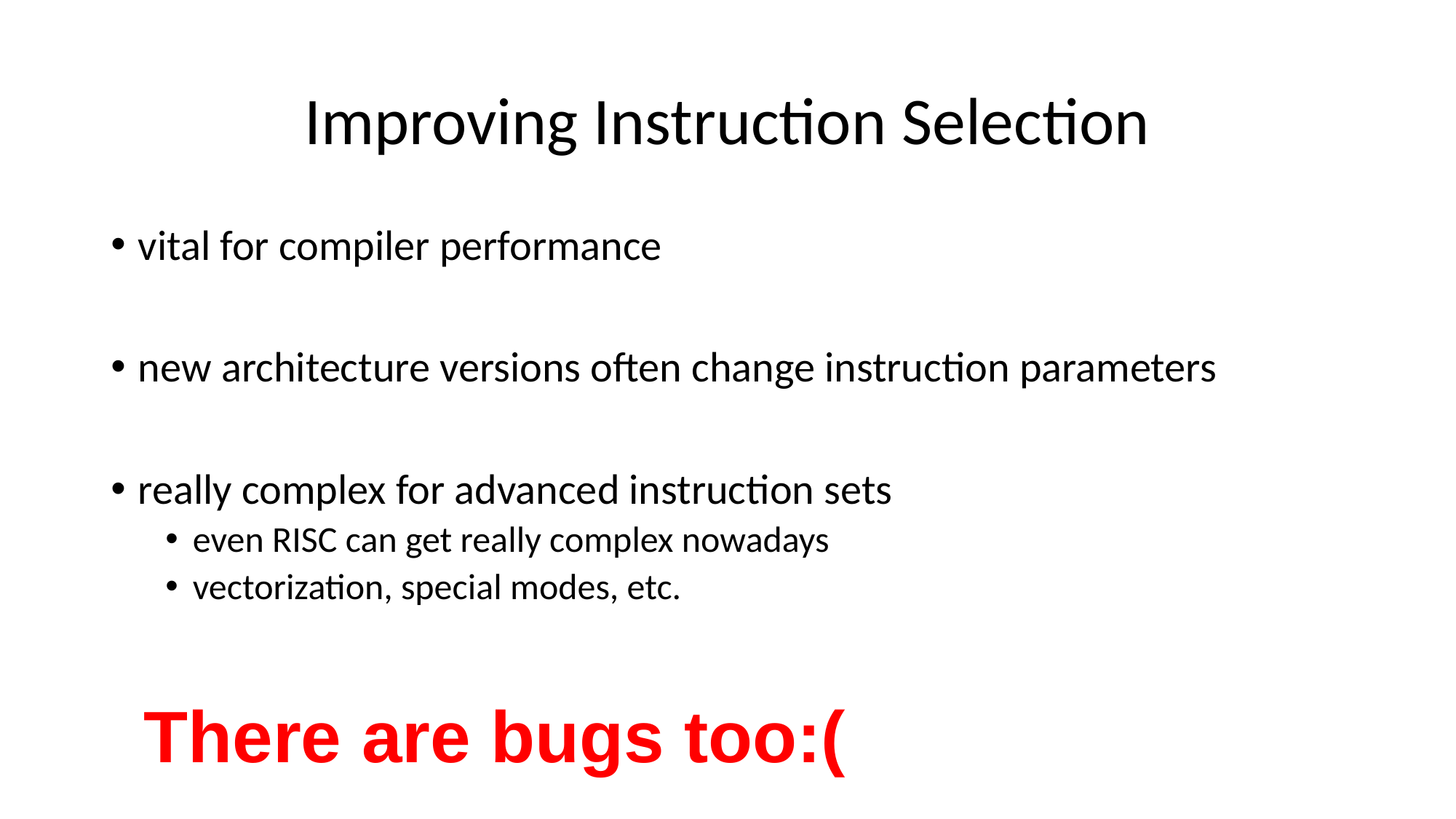

# Improving Instruction Selection
vital for compiler performance

new architecture versions often change instruction parameters

really complex for advanced instruction sets
even RISC can get really complex nowadays
vectorization, special modes, etc.

There are bugs too:(